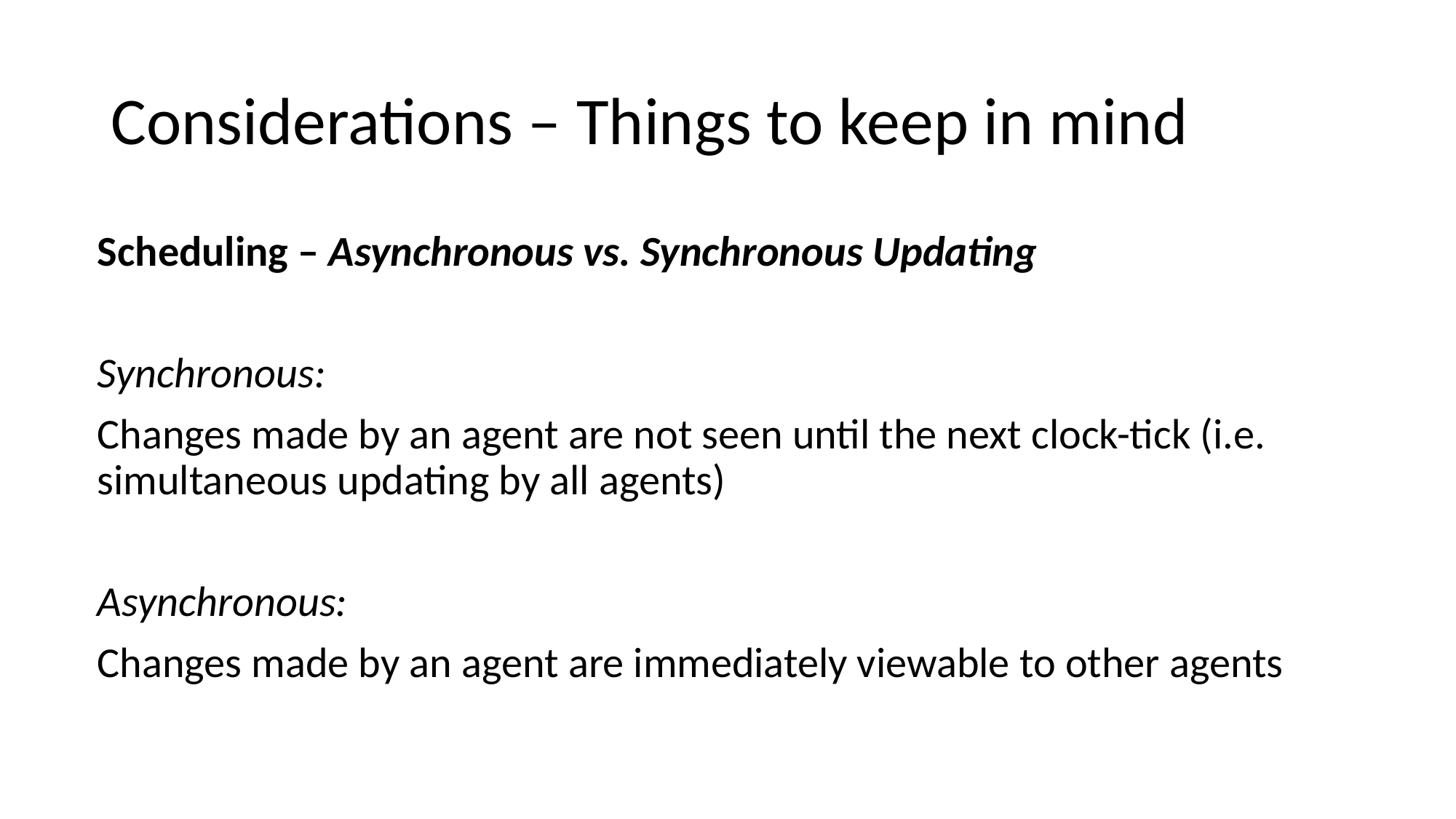

# Considerations – Things to keep in mind
Scheduling – Asynchronous vs. Synchronous Updating

Synchronous:
Changes made by an agent are not seen until the next clock-tick (i.e. simultaneous updating by all agents)

Asynchronous:
Changes made by an agent are immediately viewable to other agents